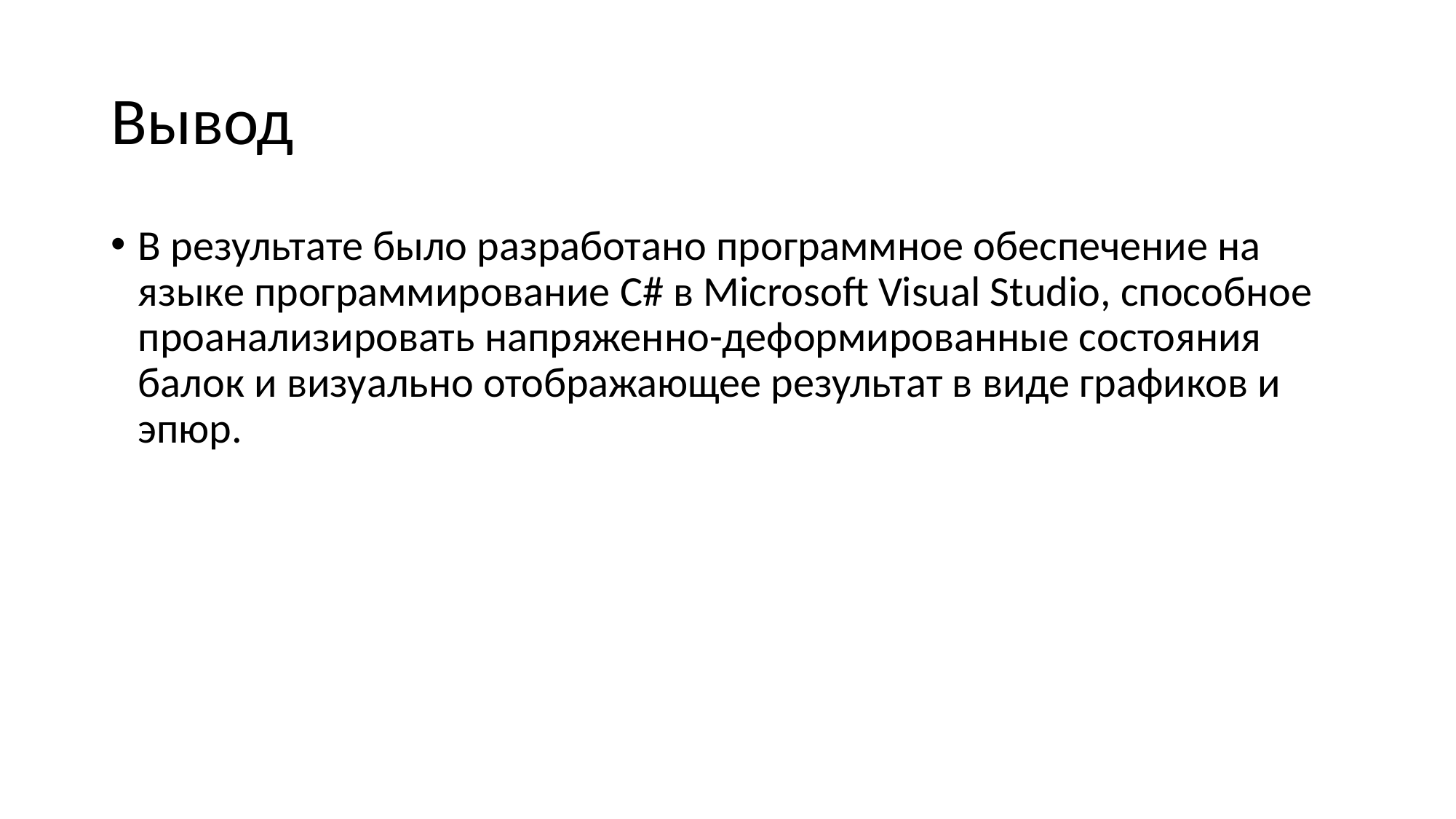

# Вывод
В результате было разработано программное обеспечение на языке программирование C# в Microsoft Visual Studio, способное проанализировать напряженно-деформированные состояния балок и визуально отображающее результат в виде графиков и эпюр.